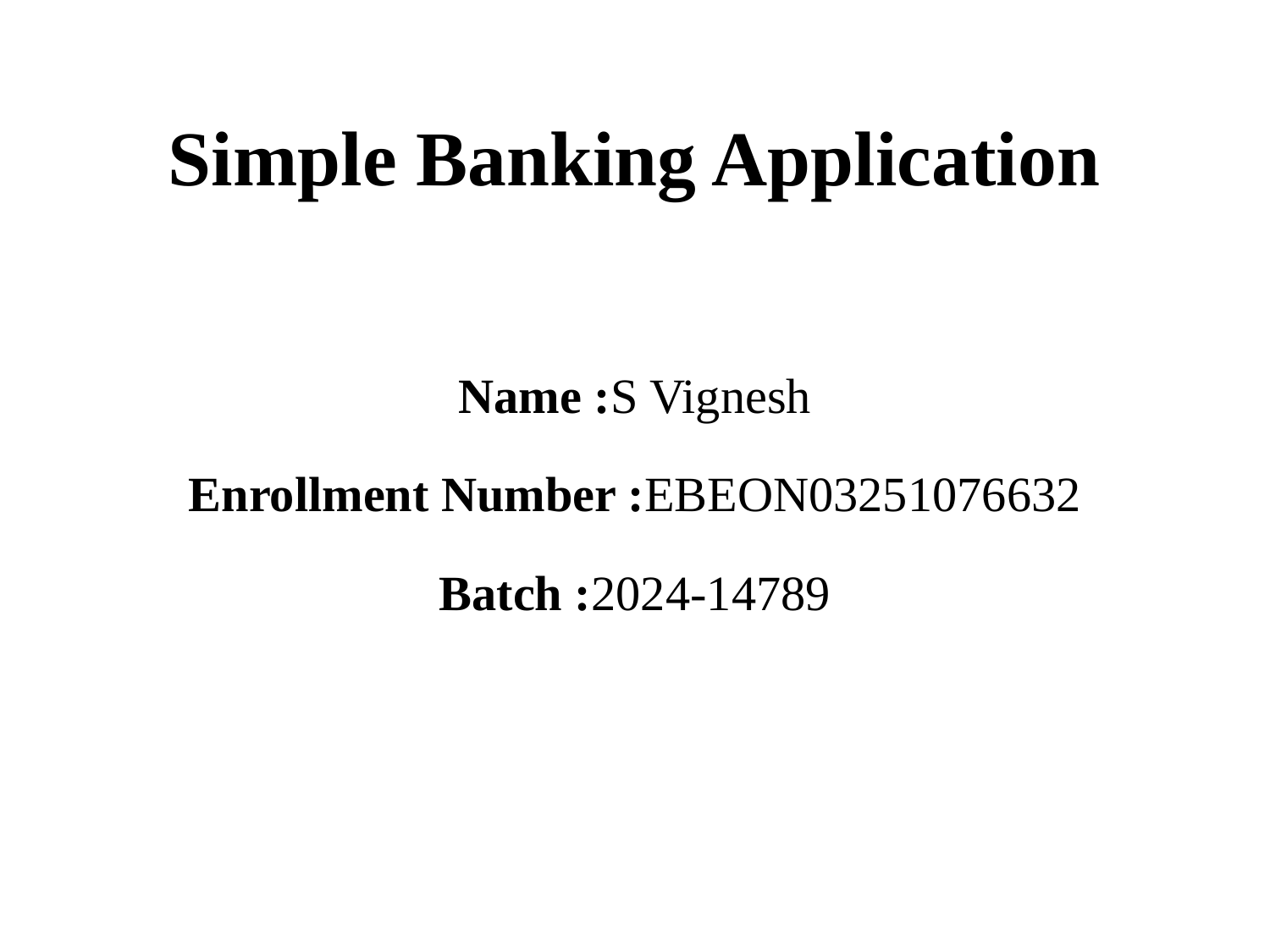

# Simple Banking Application
Name :S Vignesh
Enrollment Number :EBEON03251076632
Batch :2024-14789